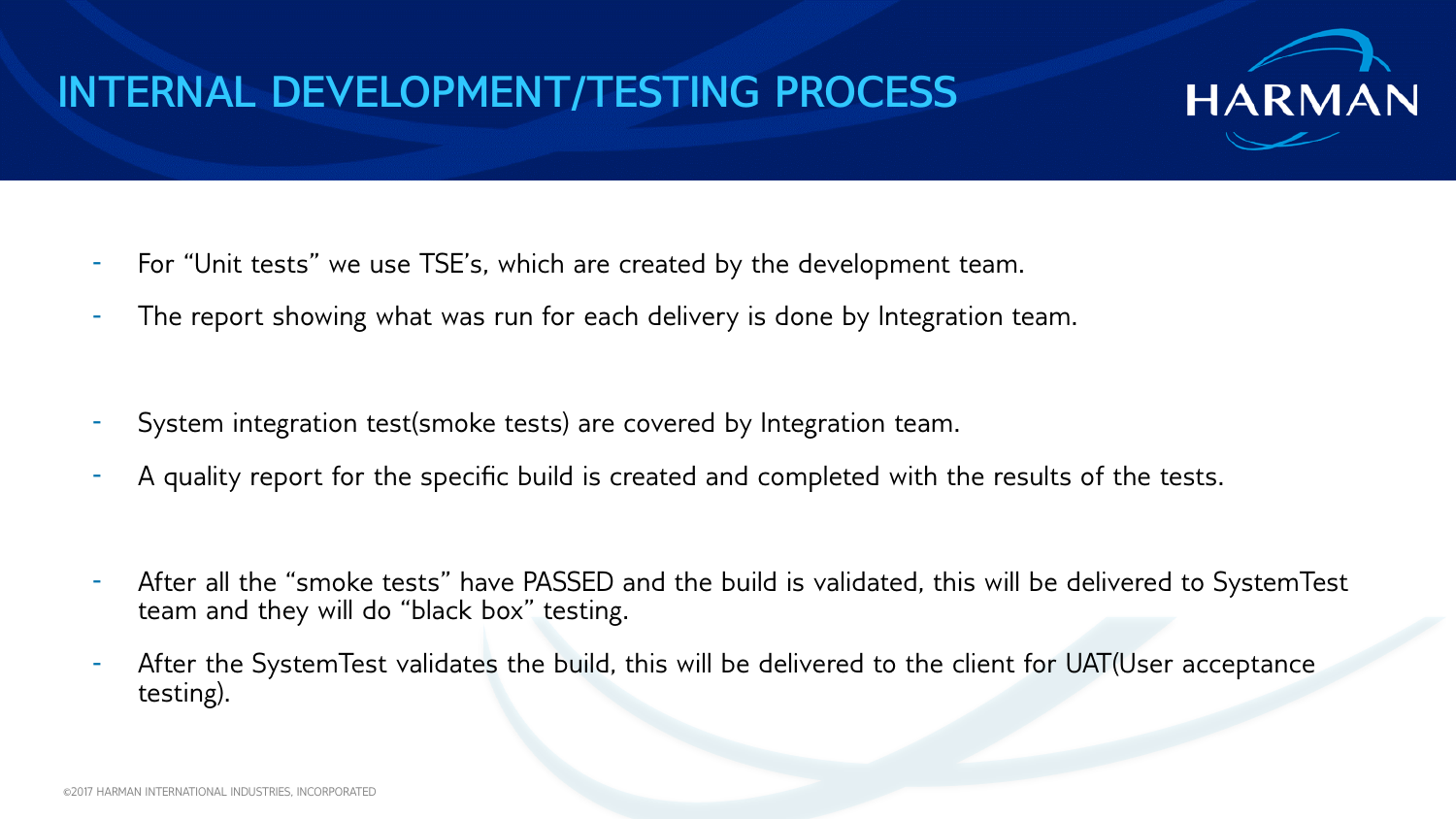

Internal development/testing process
#

For “Unit tests” we use TSE’s, which are created by the development team.
The report showing what was run for each delivery is done by Integration team.

System integration test(smoke tests) are covered by Integration team.
A quality report for the specific build is created and completed with the results of the tests.

After all the “smoke tests” have PASSED and the build is validated, this will be delivered to SystemTest team and they will do “black box” testing.
After the SystemTest validates the build, this will be delivered to the client for UAT(User acceptance testing).